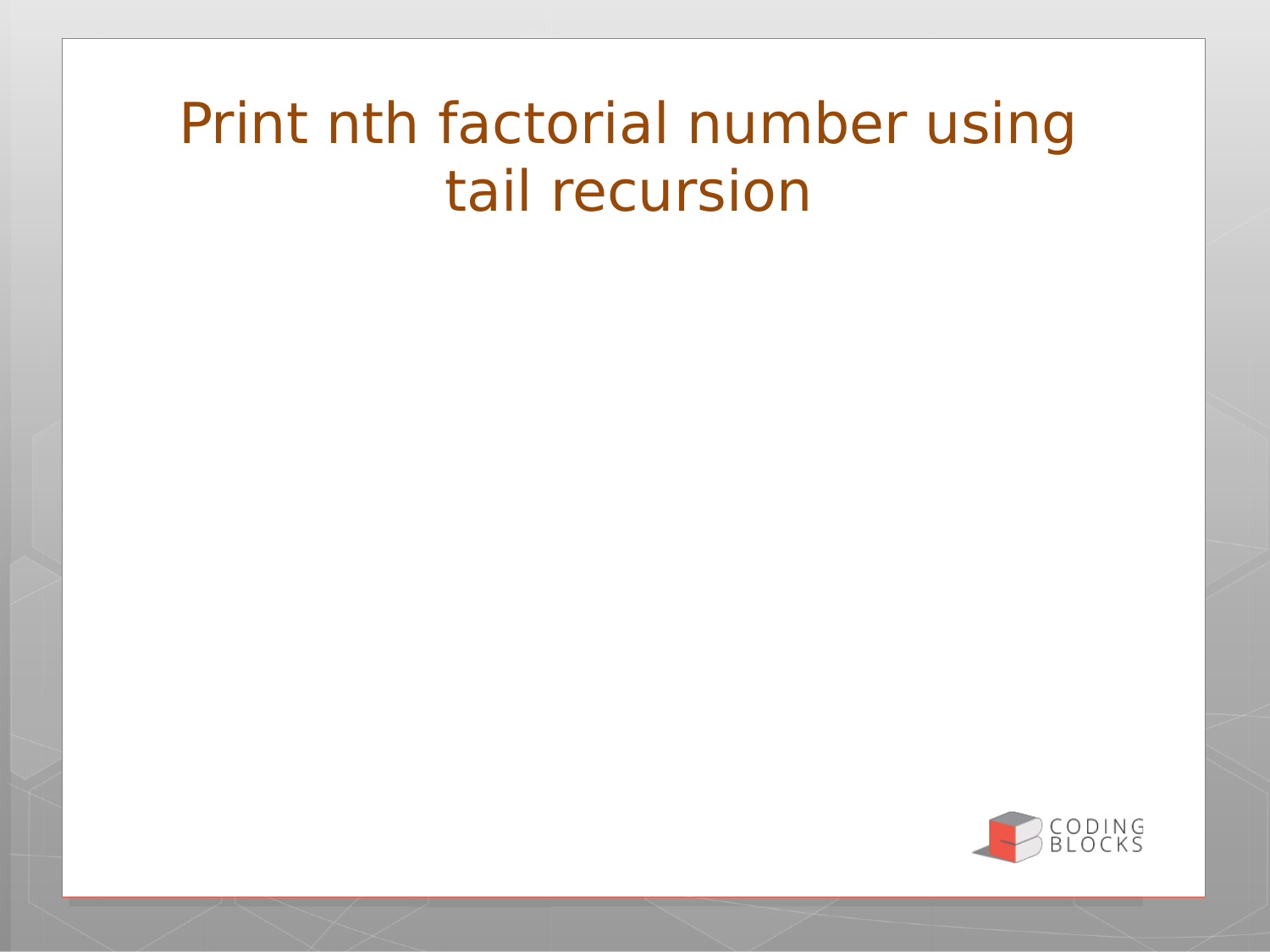

# Print nth factorial number using tail recursion